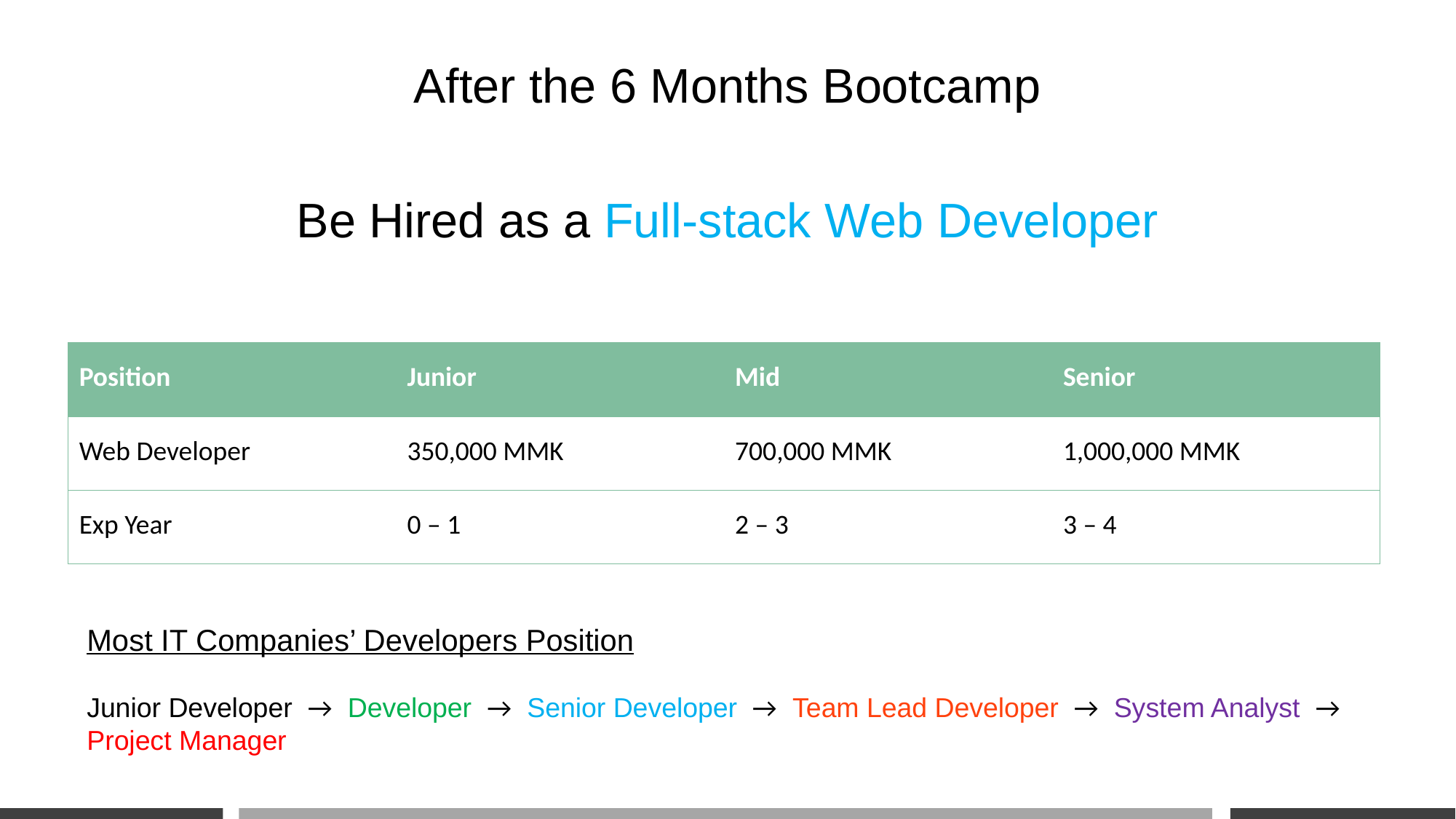

After the 6 Months Bootcamp

Be Hired as a Full-stack Web Developer
| Position | Junior | Mid | Senior |
| --- | --- | --- | --- |
| Web Developer | 350,000 MMK | 700,000 MMK | 1,000,000 MMK |
| Exp Year | 0 – 1 | 2 – 3 | 3 – 4 |
Most IT Companies’ Developers Position

Junior Developer  →  Developer  →  Senior Developer  →  Team Lead Developer  →  System Analyst  →  Project Manager